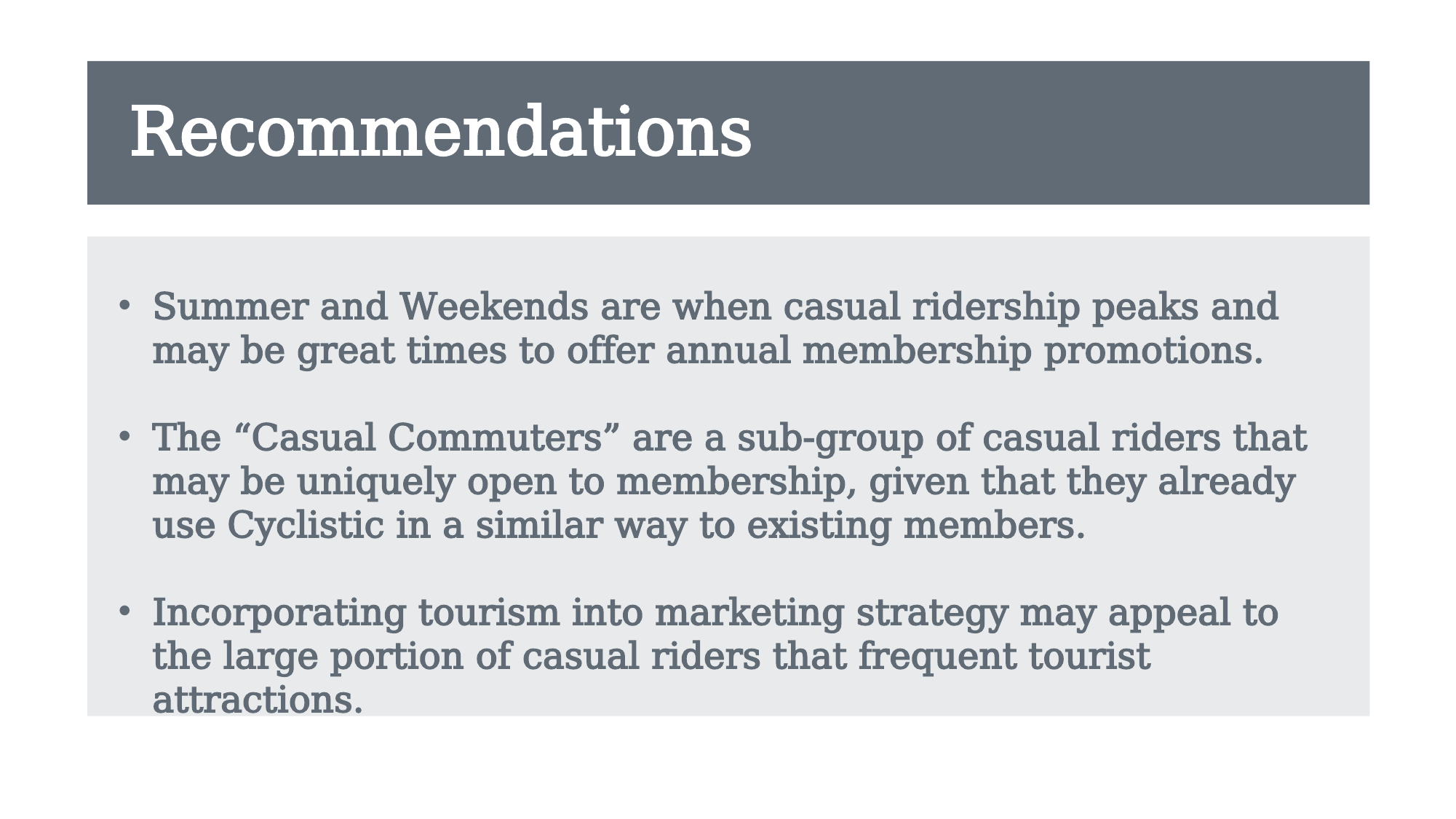

Recommendations

Summer and Weekends are when casual ridership peaks and may be great times to offer annual membership promotions.

The “Casual Commuters” are a sub-group of casual riders that may be uniquely open to membership, given that they already use Cyclistic in a similar way to existing members.

Incorporating tourism into marketing strategy may appeal to the large portion of casual riders that frequent tourist attractions.